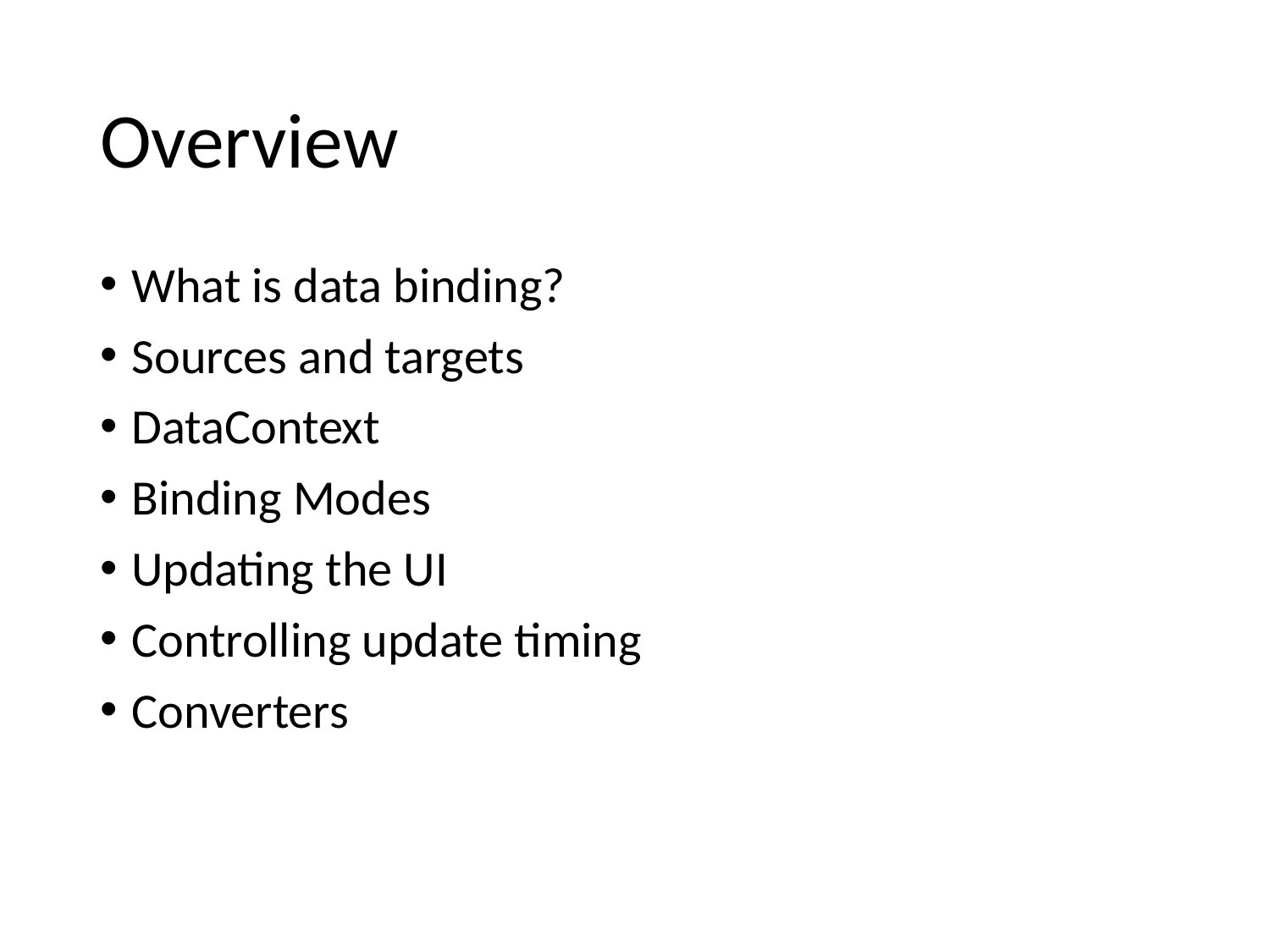

# Overview
What is data binding?
Sources and targets
DataContext
Binding Modes
Updating the UI
Controlling update timing
Converters